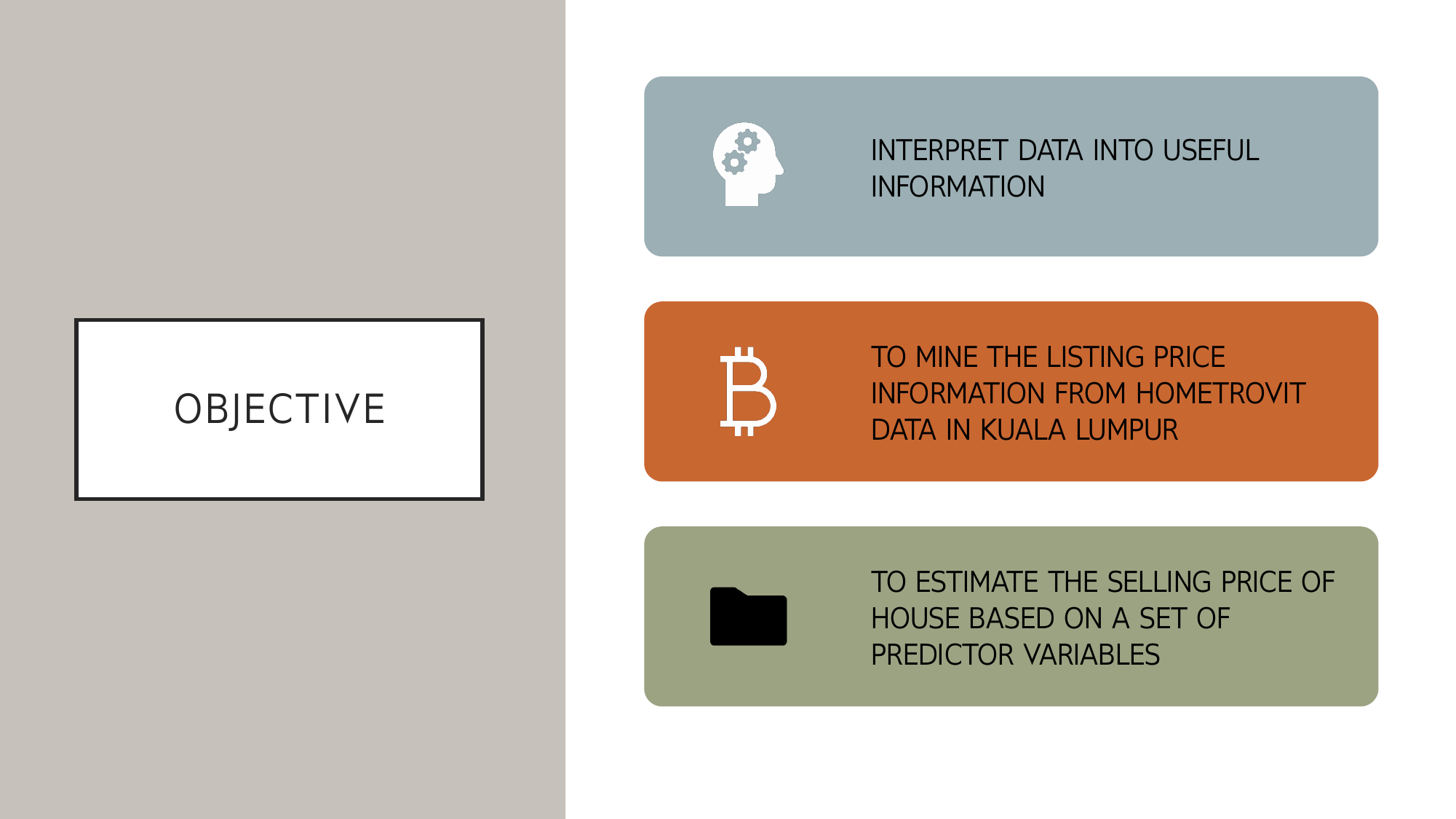

INTERPRET DATA INTO USEFUL INFORMATION
TO MINE THE LISTING PRICE INFORMATION FROM HOMETROVIT DATA IN KUALA LUMPUR
TO ESTIMATE THE SELLING PRICE OF HOUSE BASED ON A SET OF PREDICTOR VARIABLES
# Objective